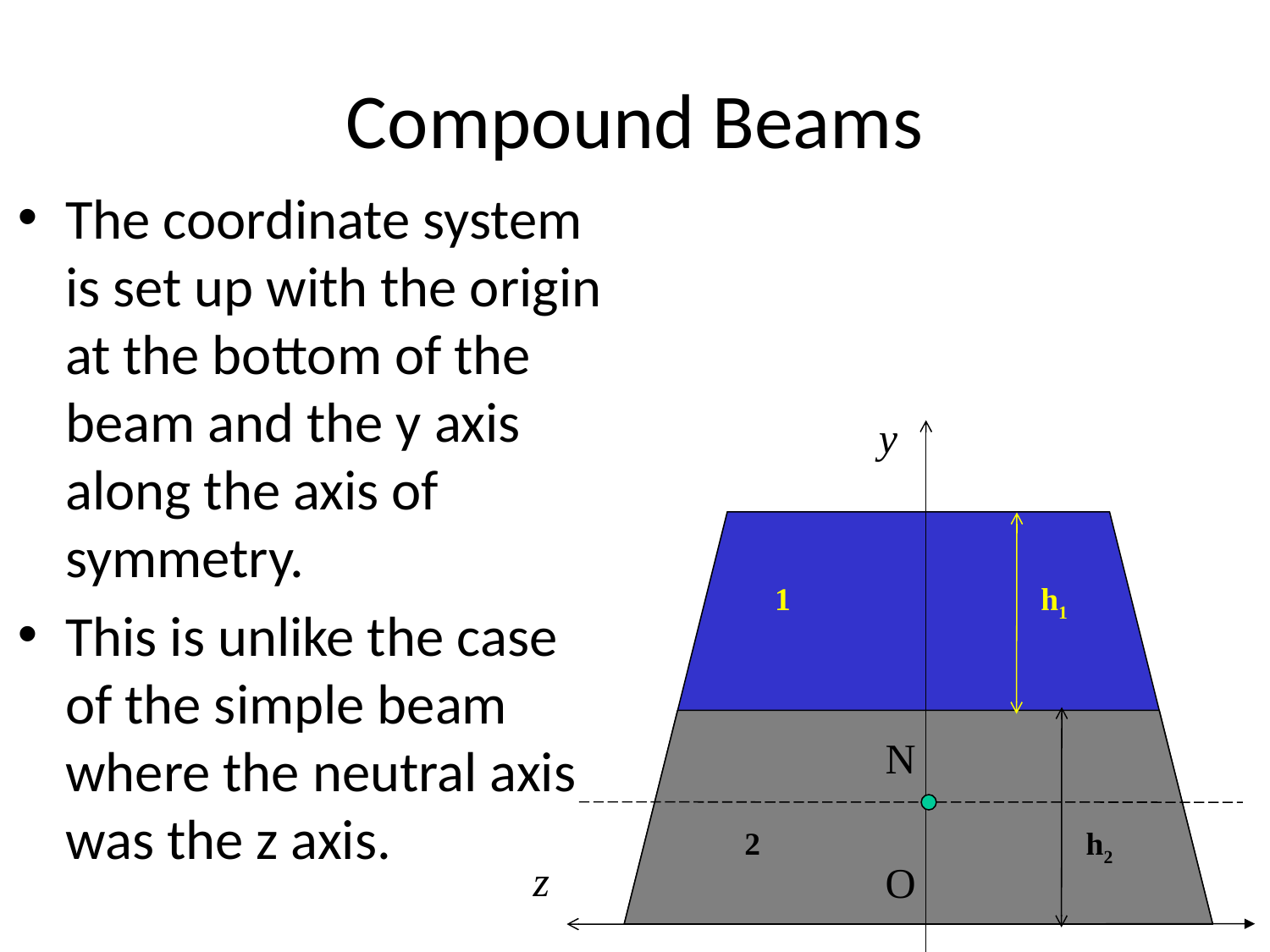

# Compound Beams
The coordinate system is set up with the origin at the bottom of the beam and the y axis along the axis of symmetry.
This is unlike the case of the simple beam where the neutral axis was the z axis.
y

1
h1
N

2
h2
z
O